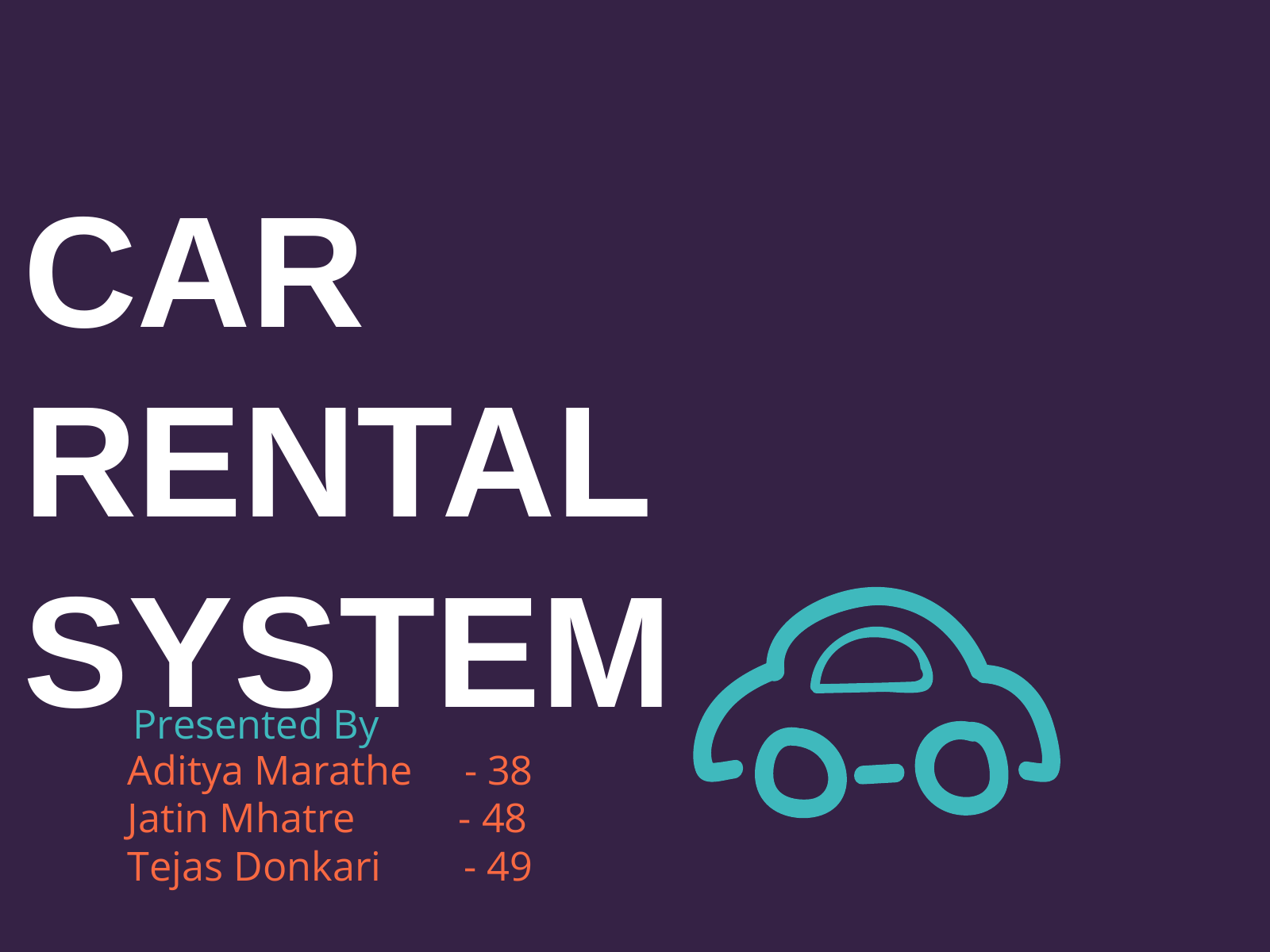

CAR RENTAL SYSTEM

Presented By

Aditya Marathe     - 38
Jatin Mhatre          - 48
Tejas Donkari        - 49